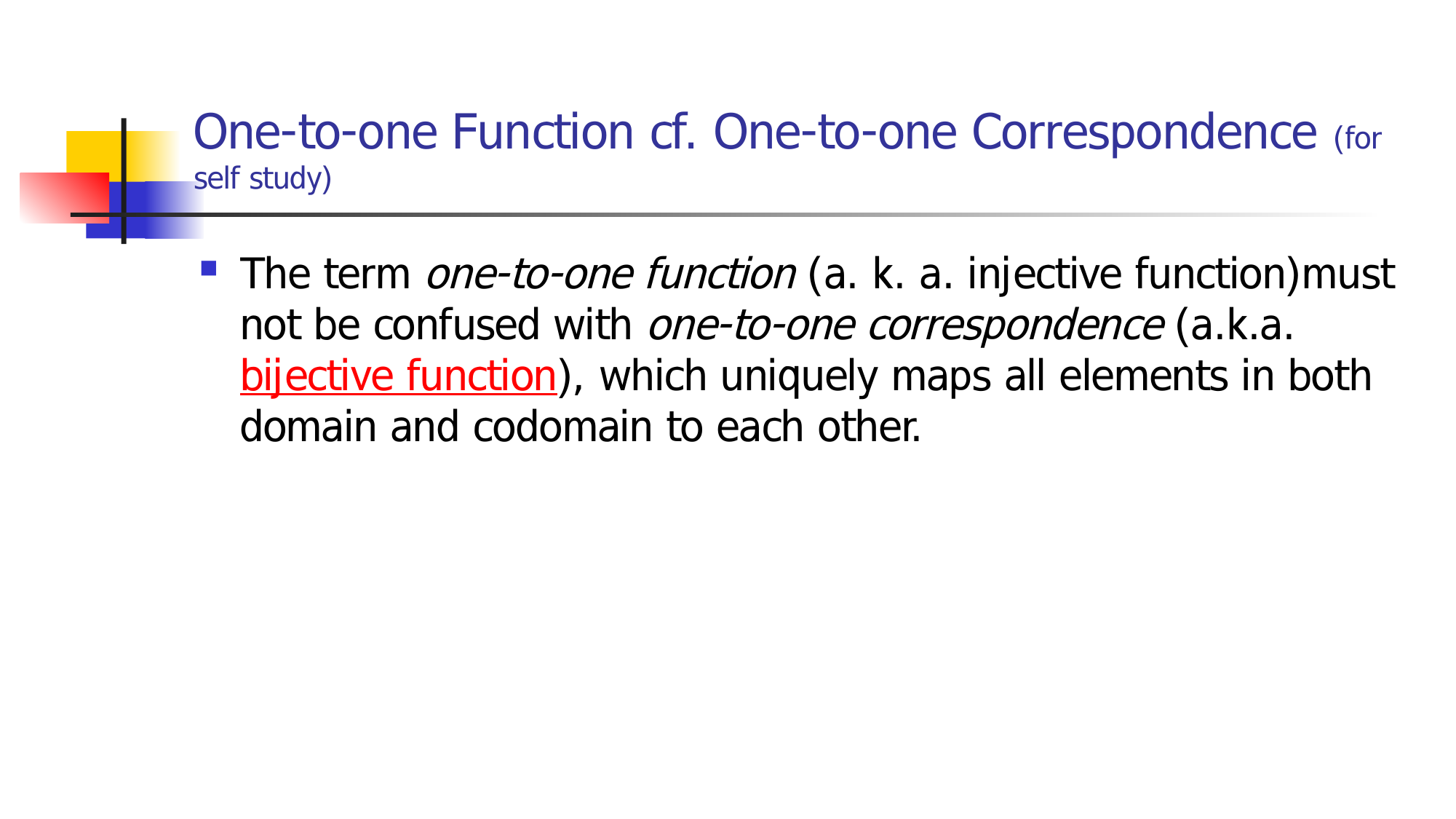

# One-to-one Function cf. One-to-one Correspondence (for self study)
The term one-to-one function (a. k. a. injective function)must not be confused with one-to-one correspondence (a.k.a. bijective function), which uniquely maps all elements in both domain and codomain to each other.